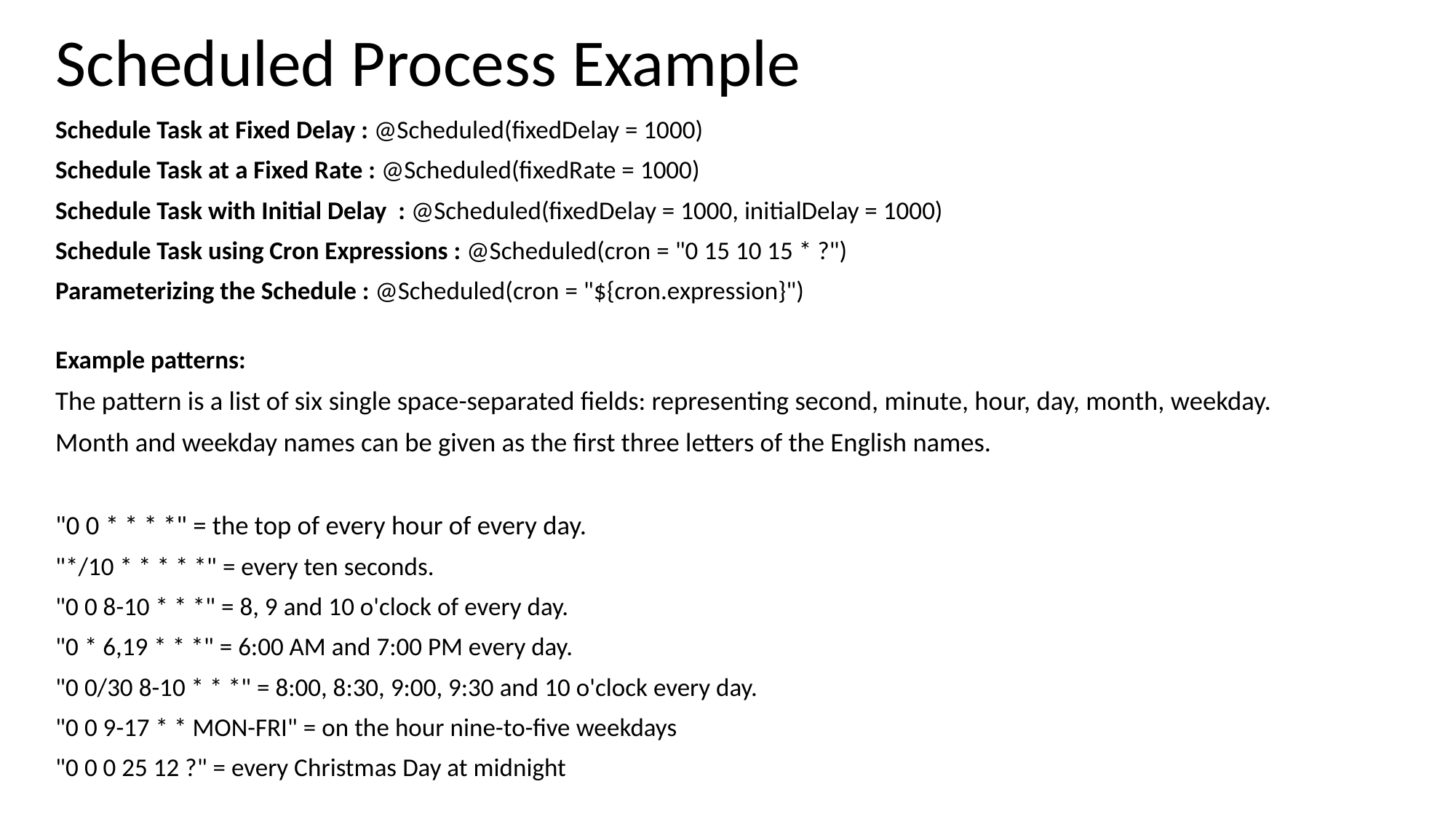

# Scheduled Process Example
Schedule Task at Fixed Delay : @Scheduled(fixedDelay = 1000)
Schedule Task at a Fixed Rate : @Scheduled(fixedRate = 1000)
Schedule Task with Initial Delay  : @Scheduled(fixedDelay = 1000, initialDelay = 1000)
Schedule Task using Cron Expressions : @Scheduled(cron = "0 15 10 15 * ?")
Parameterizing the Schedule : @Scheduled(cron = "${cron.expression}")

Example patterns:
The pattern is a list of six single space-separated fields: representing second, minute, hour, day, month, weekday.
Month and weekday names can be given as the first three letters of the English names.

"0 0 * * * *" = the top of every hour of every day.
"*/10 * * * * *" = every ten seconds.
"0 0 8-10 * * *" = 8, 9 and 10 o'clock of every day.
"0 * 6,19 * * *" = 6:00 AM and 7:00 PM every day.
"0 0/30 8-10 * * *" = 8:00, 8:30, 9:00, 9:30 and 10 o'clock every day.
"0 0 9-17 * * MON-FRI" = on the hour nine-to-five weekdays
"0 0 0 25 12 ?" = every Christmas Day at midnight